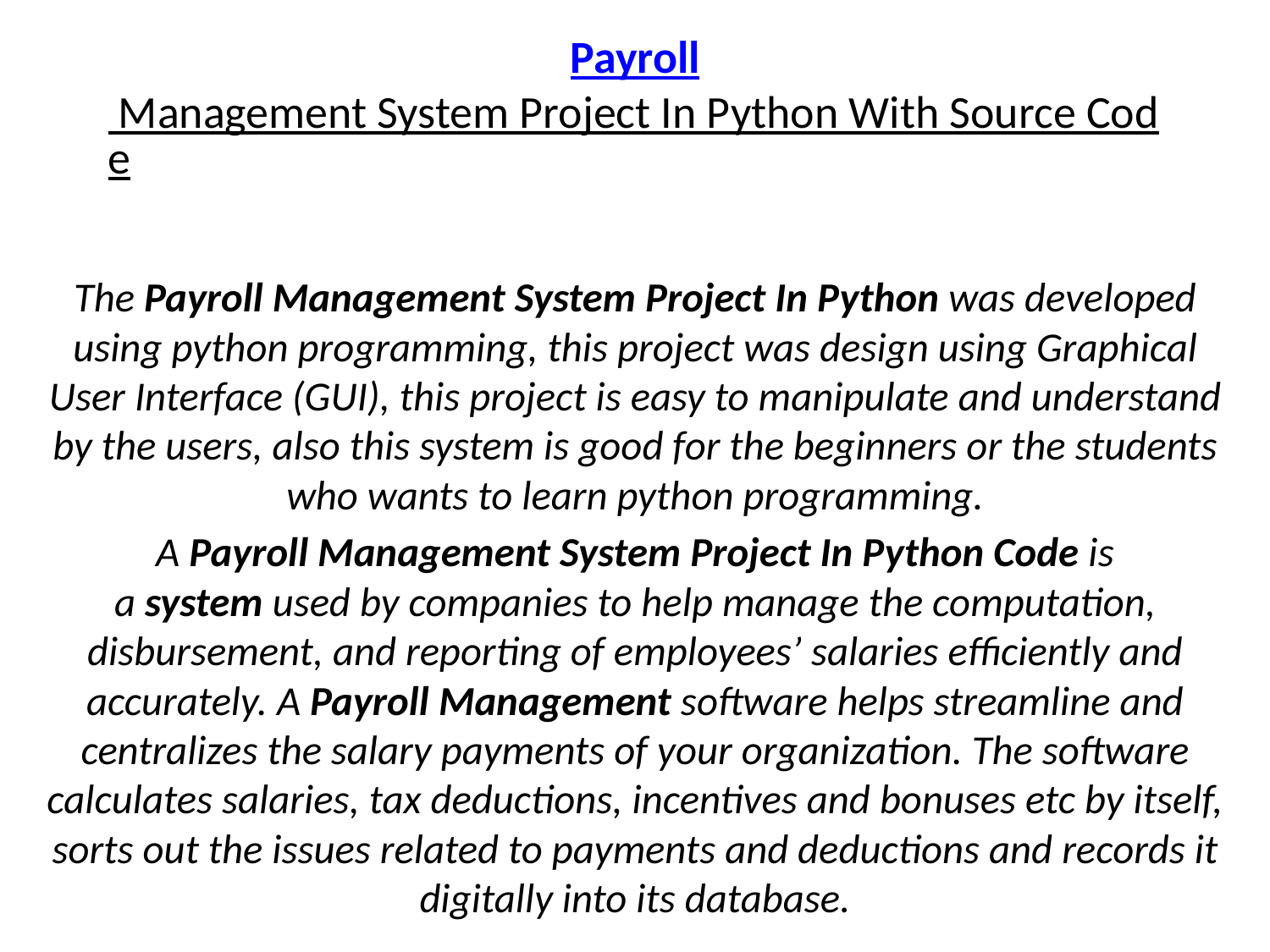

# Payroll Management System Project In Python With Source Code
The Payroll Management System Project In Python was developed using python programming, this project was design using Graphical User Interface (GUI), this project is easy to manipulate and understand by the users, also this system is good for the beginners or the students who wants to learn python programming.
A Payroll Management System Project In Python Code is a system used by companies to help manage the computation, disbursement, and reporting of employees’ salaries efficiently and accurately. A Payroll Management software helps streamline and centralizes the salary payments of your organization. The software calculates salaries, tax deductions, incentives and bonuses etc by itself, sorts out the issues related to payments and deductions and records it digitally into its database.